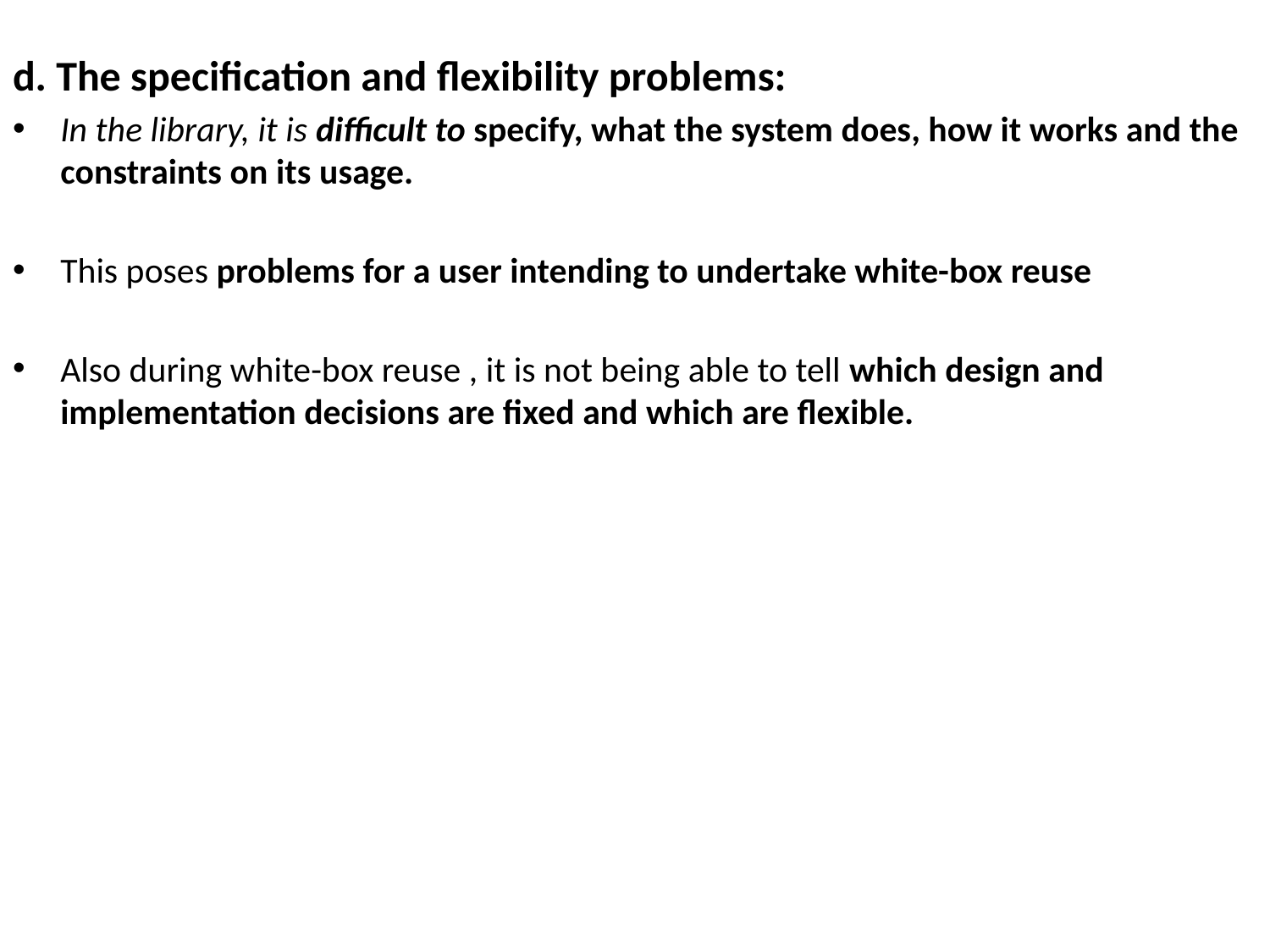

d. The specification and flexibility problems:
In the library, it is difficult to specify, what the system does, how it works and the constraints on its usage.

This poses problems for a user intending to undertake white-box reuse

Also during white-box reuse , it is not being able to tell which design and implementation decisions are fixed and which are flexible.